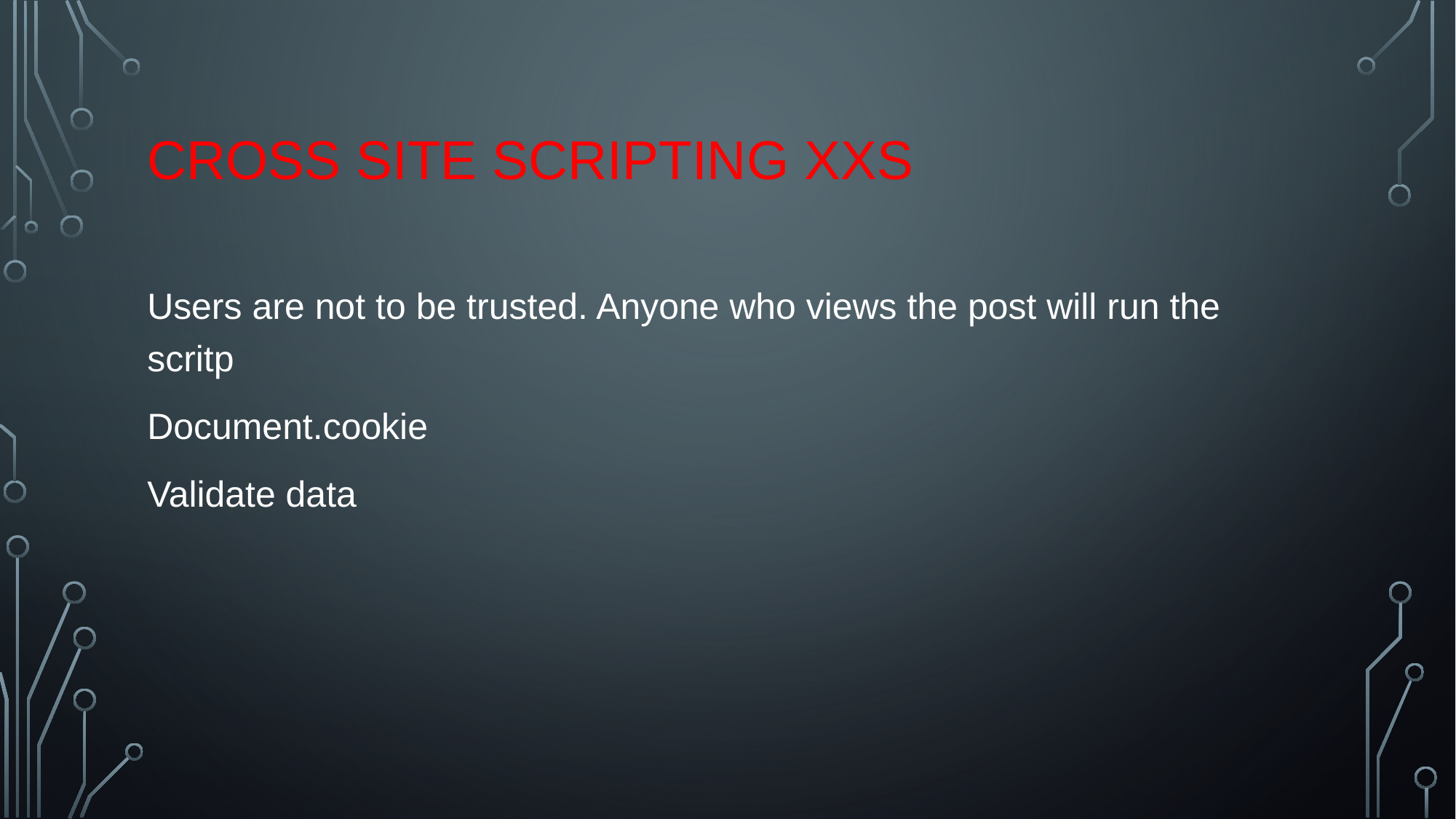

# Cross site scripting xxs
Users are not to be trusted. Anyone who views the post will run the scritp
Document.cookie
Validate data